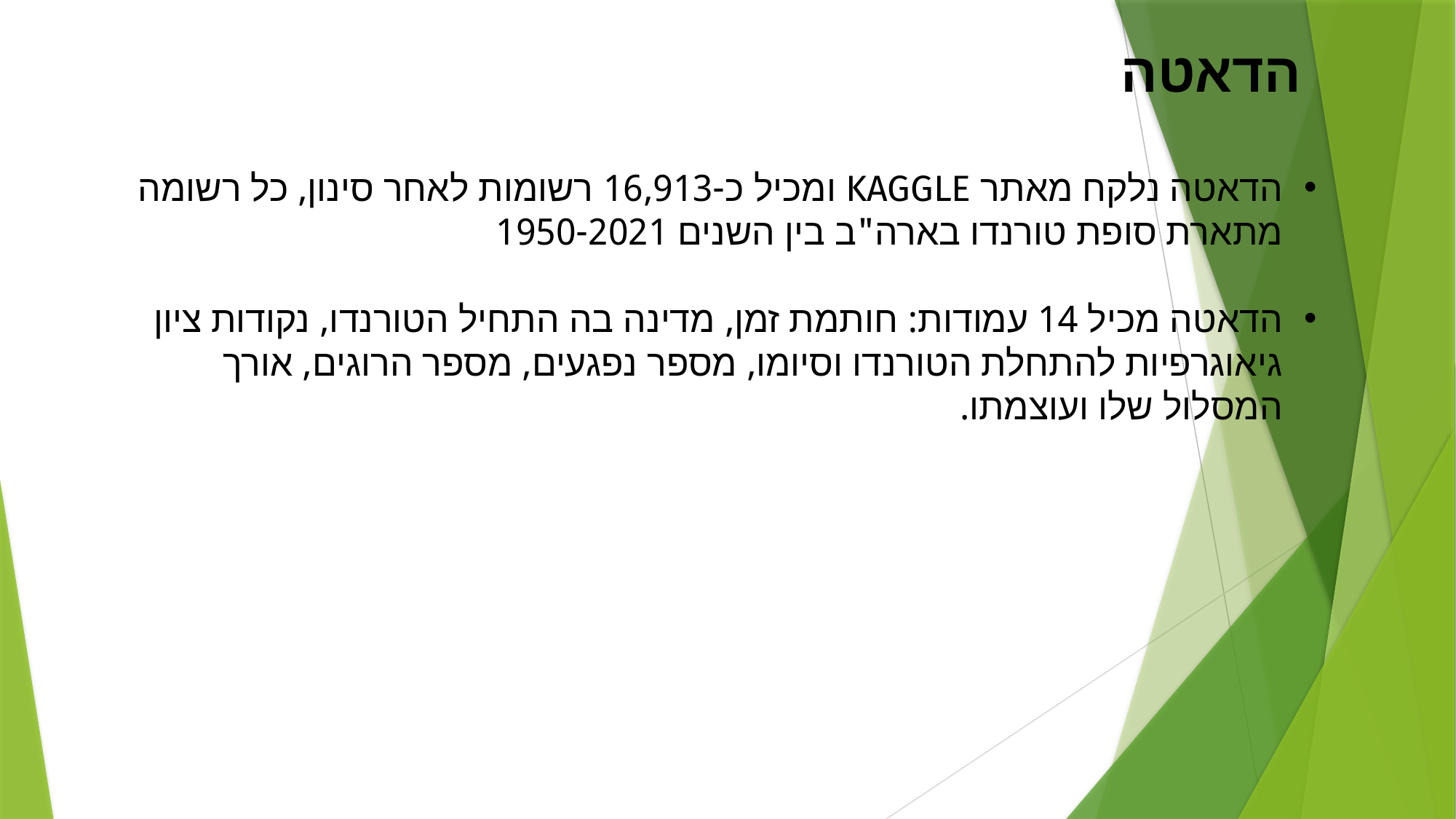

הדאטה
הדאטה נלקח מאתר KAGGLE ומכיל כ-16,913 רשומות לאחר סינון, כל רשומה מתארת סופת טורנדו בארה"ב בין השנים 1950-2021

הדאטה מכיל 14 עמודות: חותמת זמן, מדינה בה התחיל הטורנדו, נקודות ציון גיאוגרפיות להתחלת הטורנדו וסיומו, מספר נפגעים, מספר הרוגים, אורך המסלול שלו ועוצמתו.